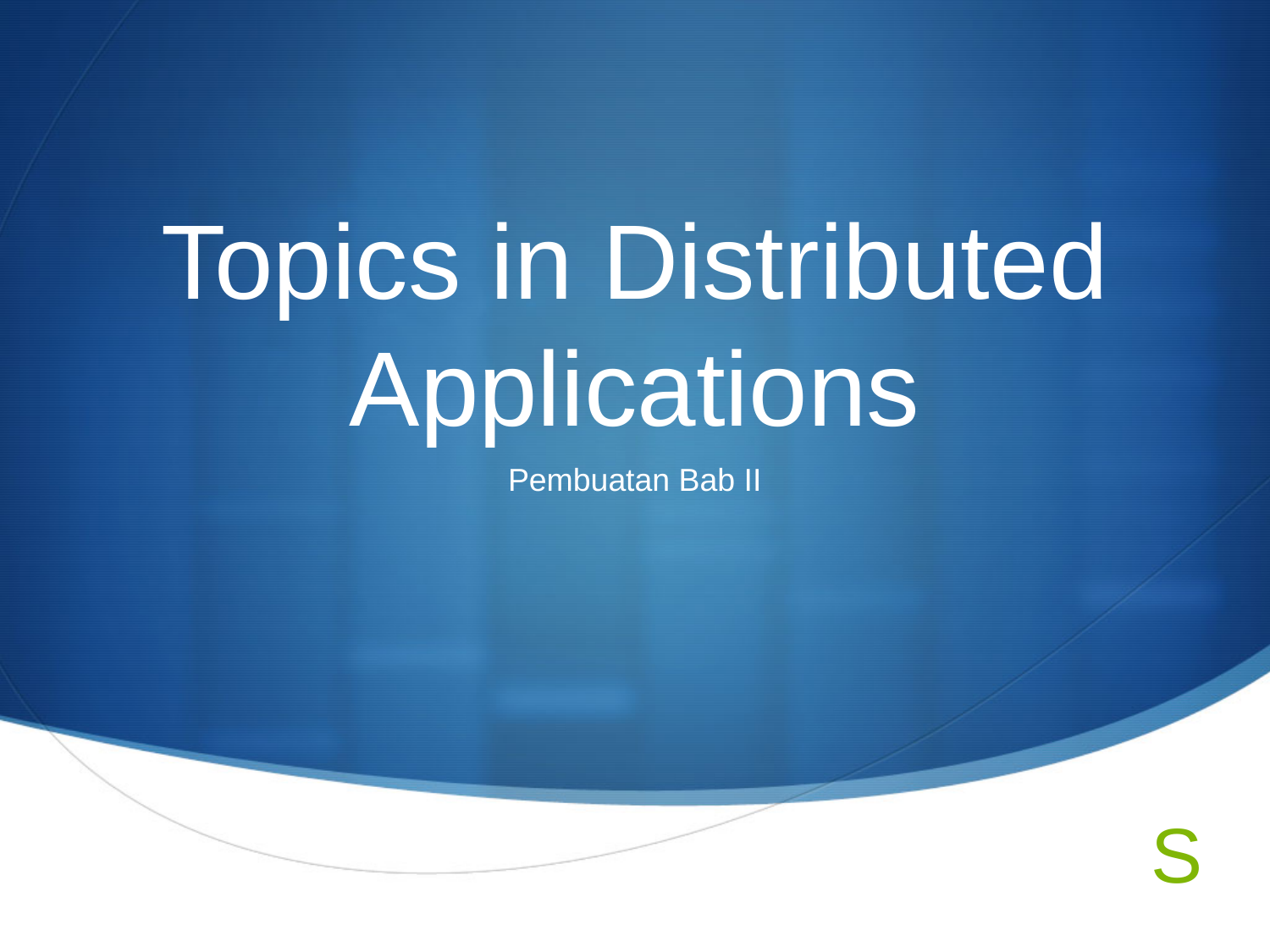

# Topics in Distributed Applications
Pembuatan Bab II